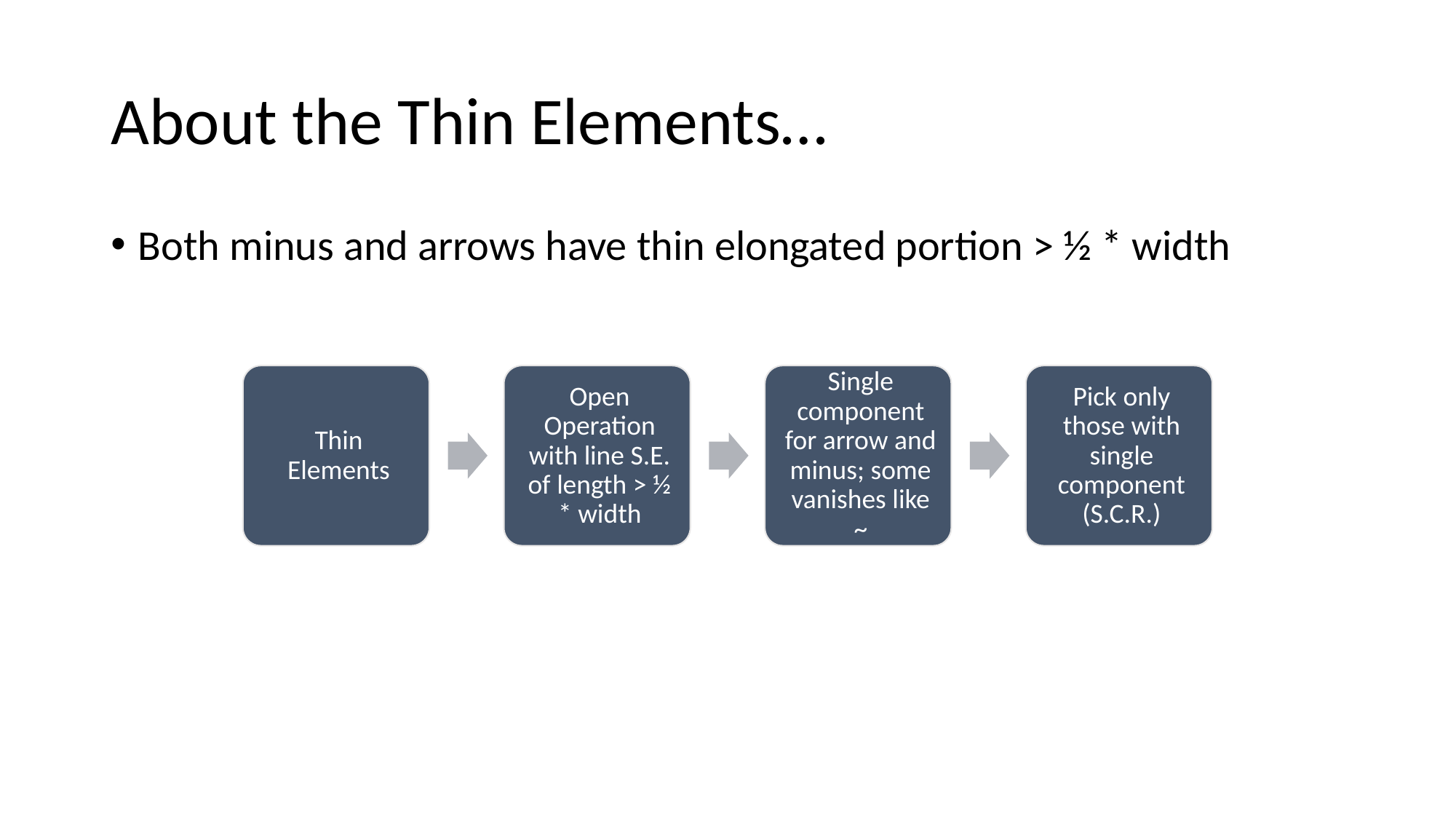

# About the Thin Elements…
Thin Elements

Open Operation with line S.E. of length > ½ * width

Single component for arrow and minus; some vanishes like ~

Pick only those with single component (S.C.R.)
Both minus and arrows have thin elongated portion > ½ * width